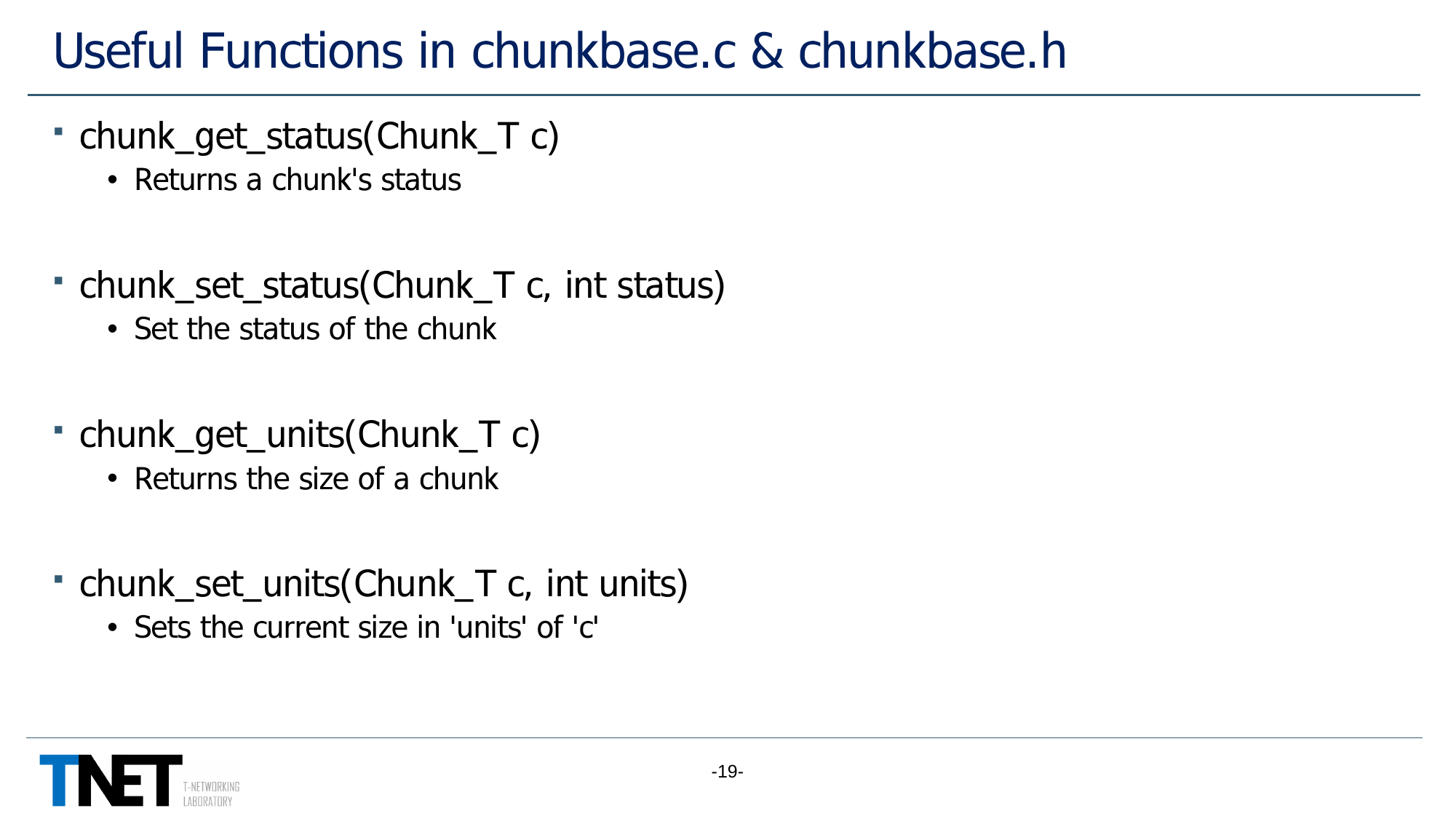

# Useful Functions in chunkbase.c & chunkbase.h
chunk_get_status(Chunk_T c)
Returns a chunk's status

chunk_set_status(Chunk_T c, int status)
Set the status of the chunk

chunk_get_units(Chunk_T c)
Returns the size of a chunk

chunk_set_units(Chunk_T c, int units)
Sets the current size in 'units' of 'c'

-19-